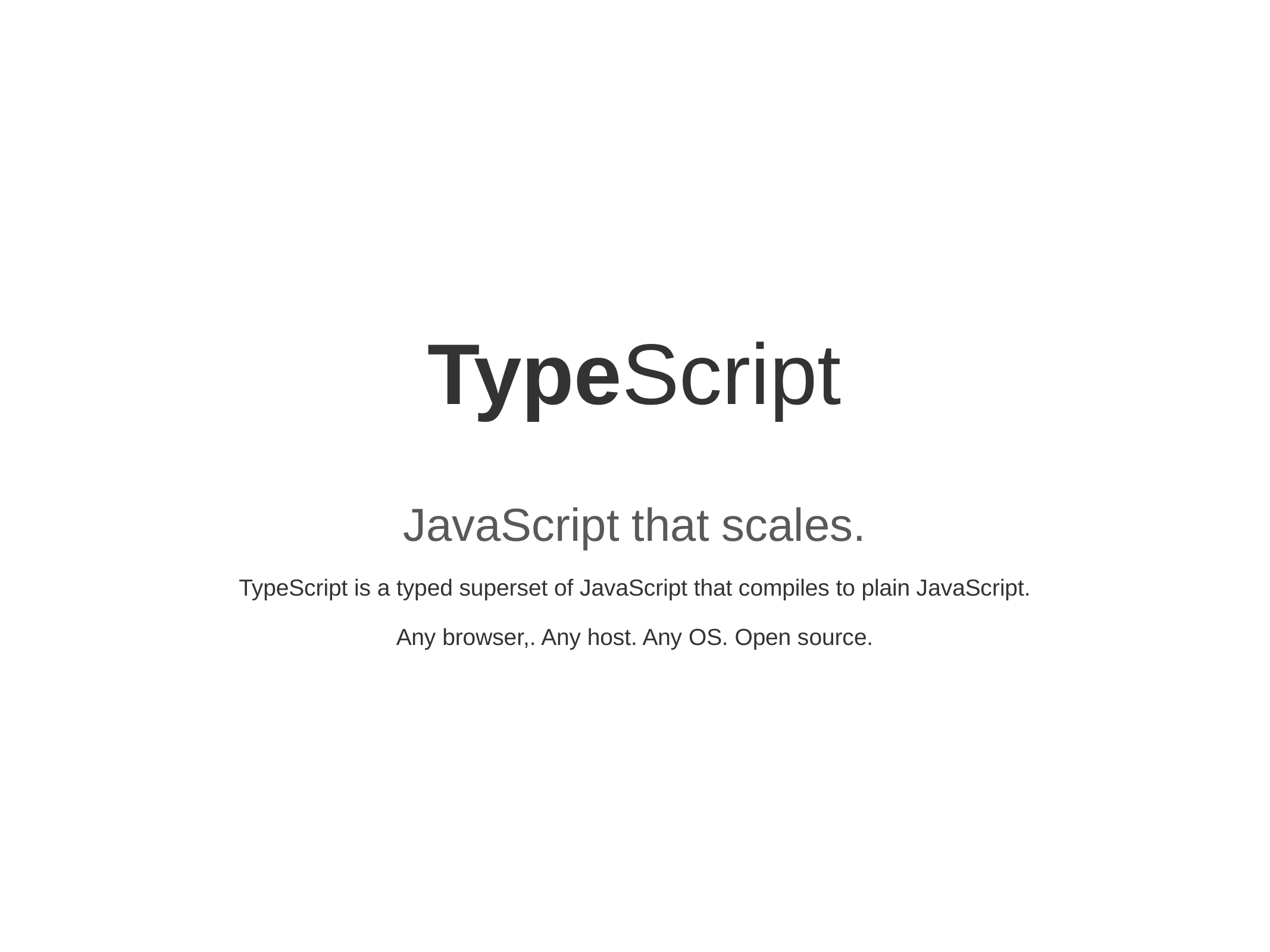

# TypeScript
JavaScript that scales.
TypeScript is a typed superset of JavaScript that compiles to plain JavaScript.
Any browser,. Any host. Any OS. Open source.